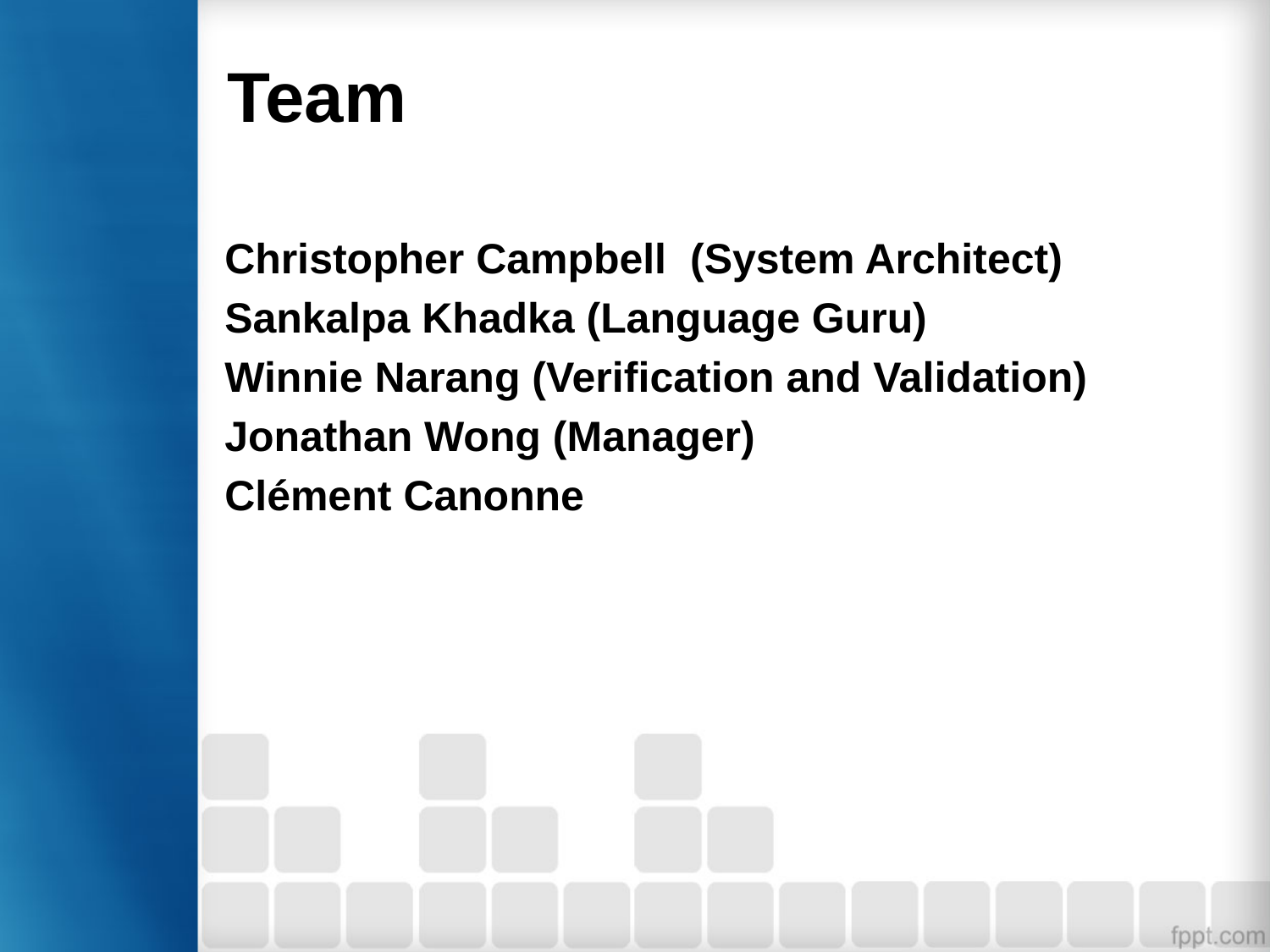

# Team

Christopher Campbell  (System Architect)
Sankalpa Khadka (Language Guru)
Winnie Narang (Verification and Validation)
Jonathan Wong (Manager)
Clément Canonne